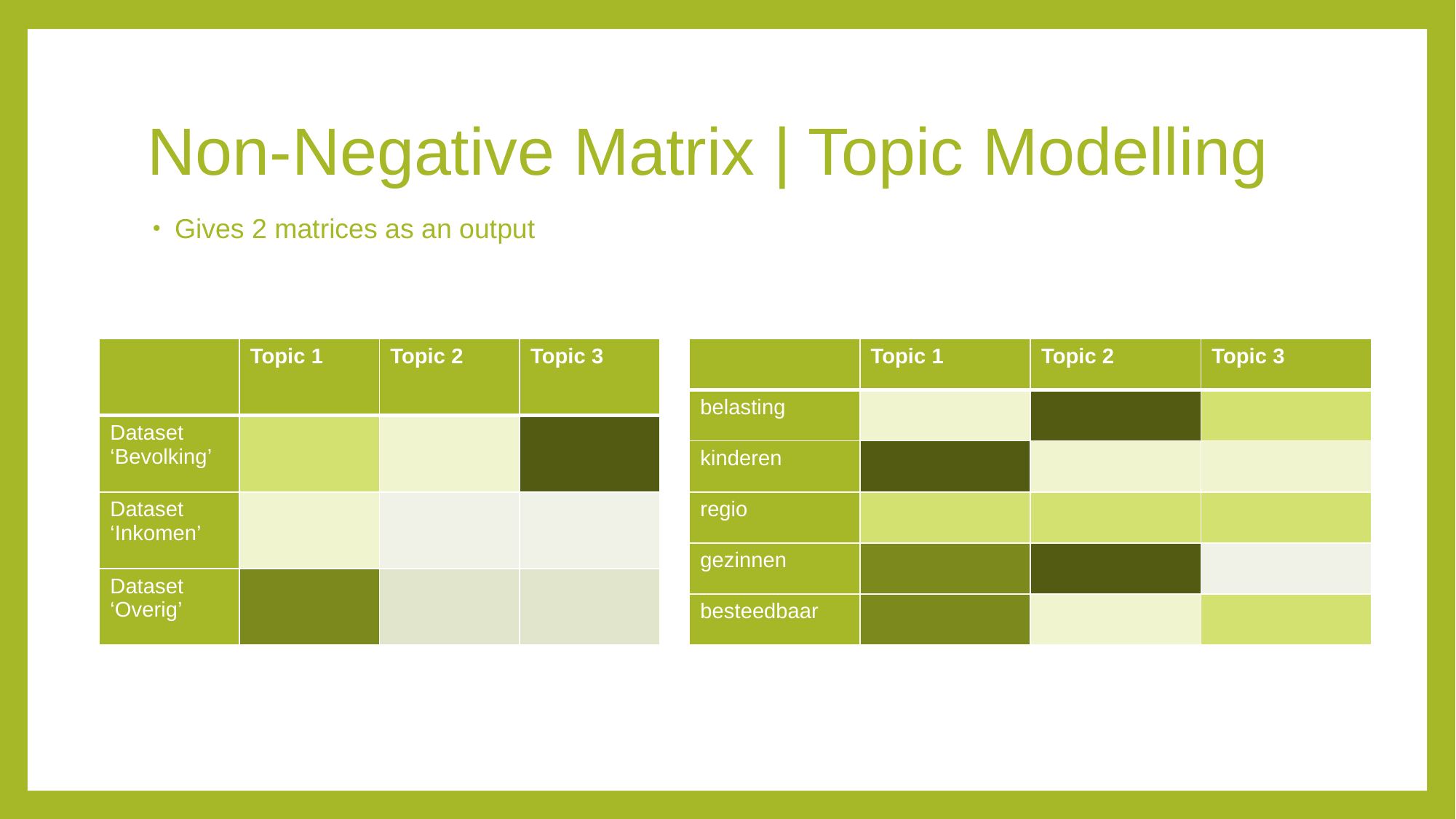

# Non-Negative Matrix | Topic Modelling
Gives 2 matrices as an output
|  | Topic 1 | Topic 2 | Topic 3 |
| --- | --- | --- | --- |
| Dataset ‘Bevolking’ |  |  |  |
| Dataset ‘Inkomen’ |  |  |  |
| Dataset ‘Overig’ |  |  |  |
|  | Topic 1 | Topic 2 | Topic 3 |
| --- | --- | --- | --- |
| belasting |  |  |  |
| kinderen |  |  |  |
| regio |  |  |  |
| gezinnen |  |  |  |
| besteedbaar |  |  |  |